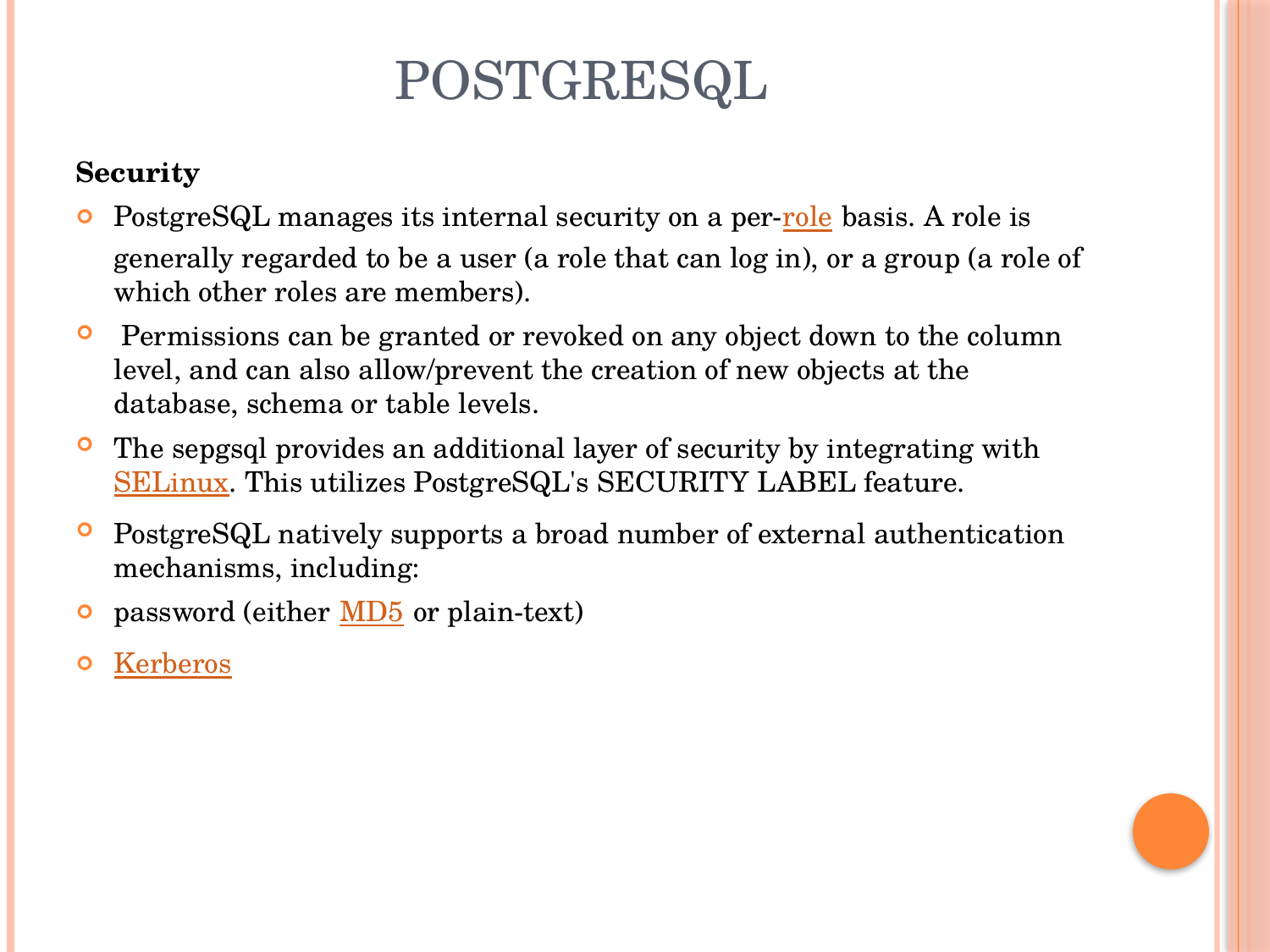

# PostgreSQL
Security
PostgreSQL manages its internal security on a per-role basis. A role is generally regarded to be a user (a role that can log in), or a group (a role of which other roles are members).
 Permissions can be granted or revoked on any object down to the column level, and can also allow/prevent the creation of new objects at the database, schema or table levels.
The sepgsql provides an additional layer of security by integrating with SELinux. This utilizes PostgreSQL's SECURITY LABEL feature.
PostgreSQL natively supports a broad number of external authentication mechanisms, including:
password (either MD5 or plain-text)
Kerberos